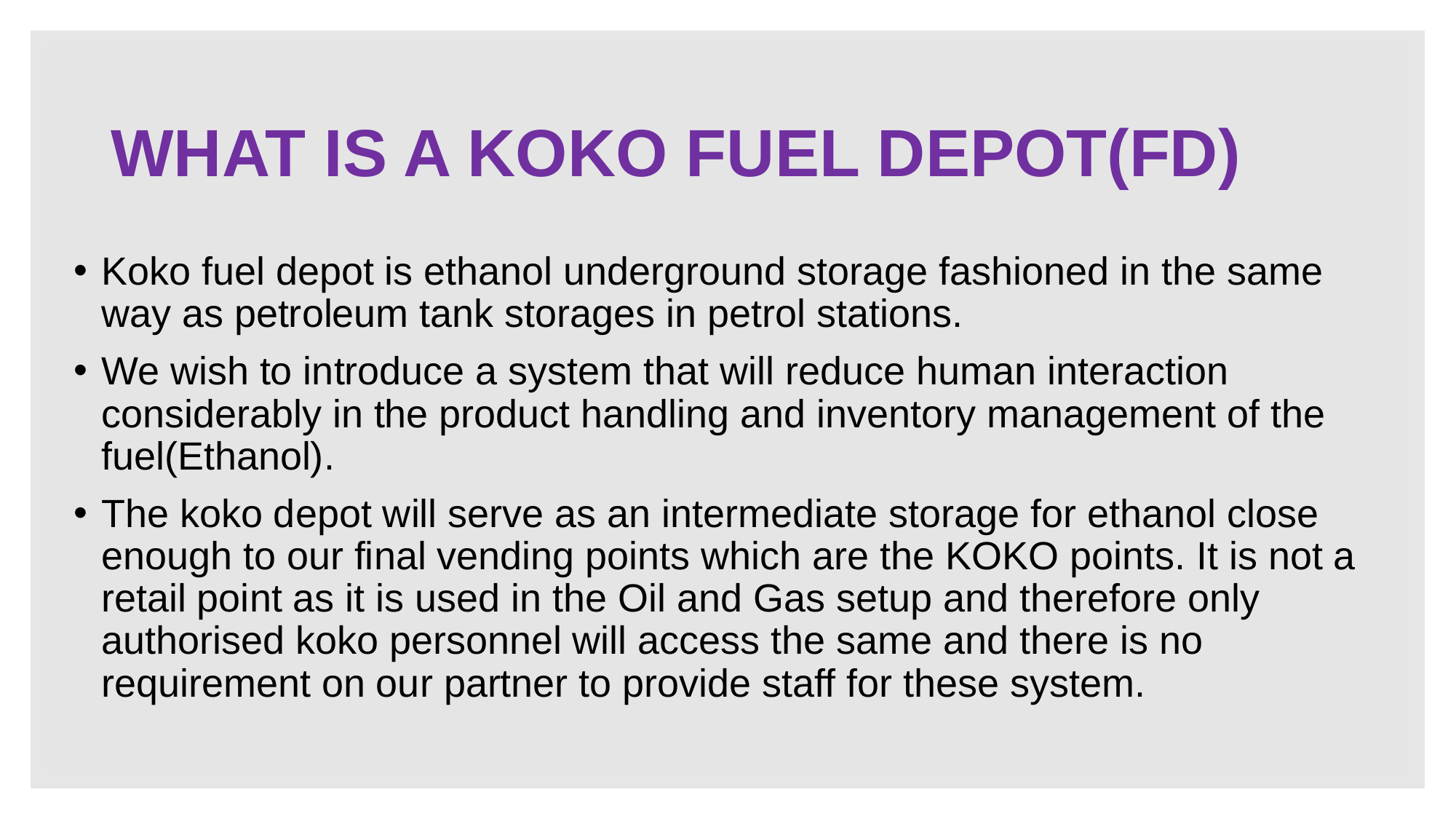

# WHAT IS A KOKO FUEL DEPOT(FD)
Koko fuel depot is ethanol underground storage fashioned in the same way as petroleum tank storages in petrol stations.
We wish to introduce a system that will reduce human interaction considerably in the product handling and inventory management of the fuel(Ethanol).
The koko depot will serve as an intermediate storage for ethanol close enough to our final vending points which are the KOKO points. It is not a retail point as it is used in the Oil and Gas setup and therefore only authorised koko personnel will access the same and there is no requirement on our partner to provide staff for these system.